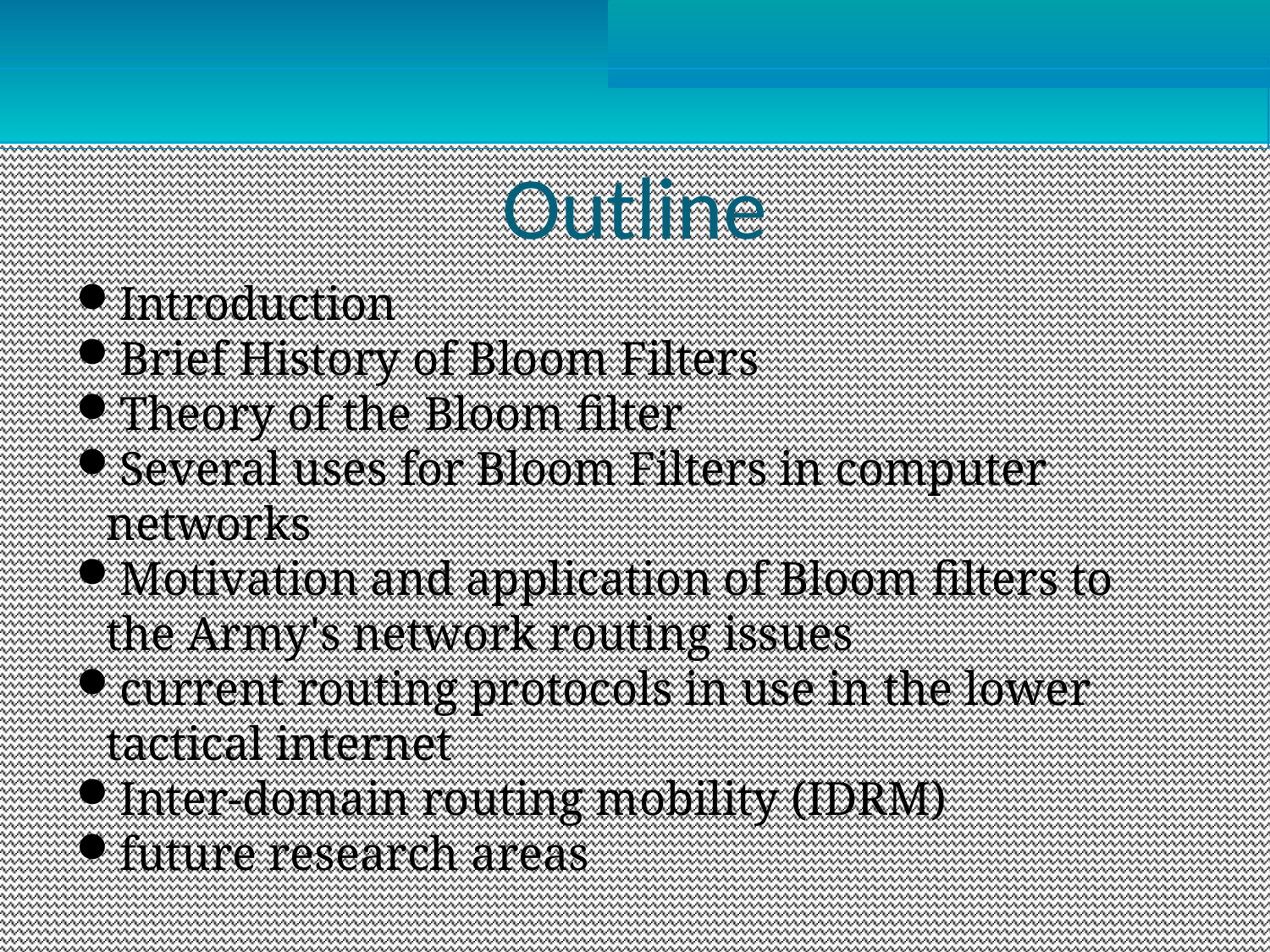

Outline
Introduction
Brief History of Bloom Filters
Theory of the Bloom filter
Several uses for Bloom Filters in computer networks
Motivation and application of Bloom filters to the Army's network routing issues
current routing protocols in use in the lower tactical internet
Inter-domain routing mobility (IDRM)
future research areas